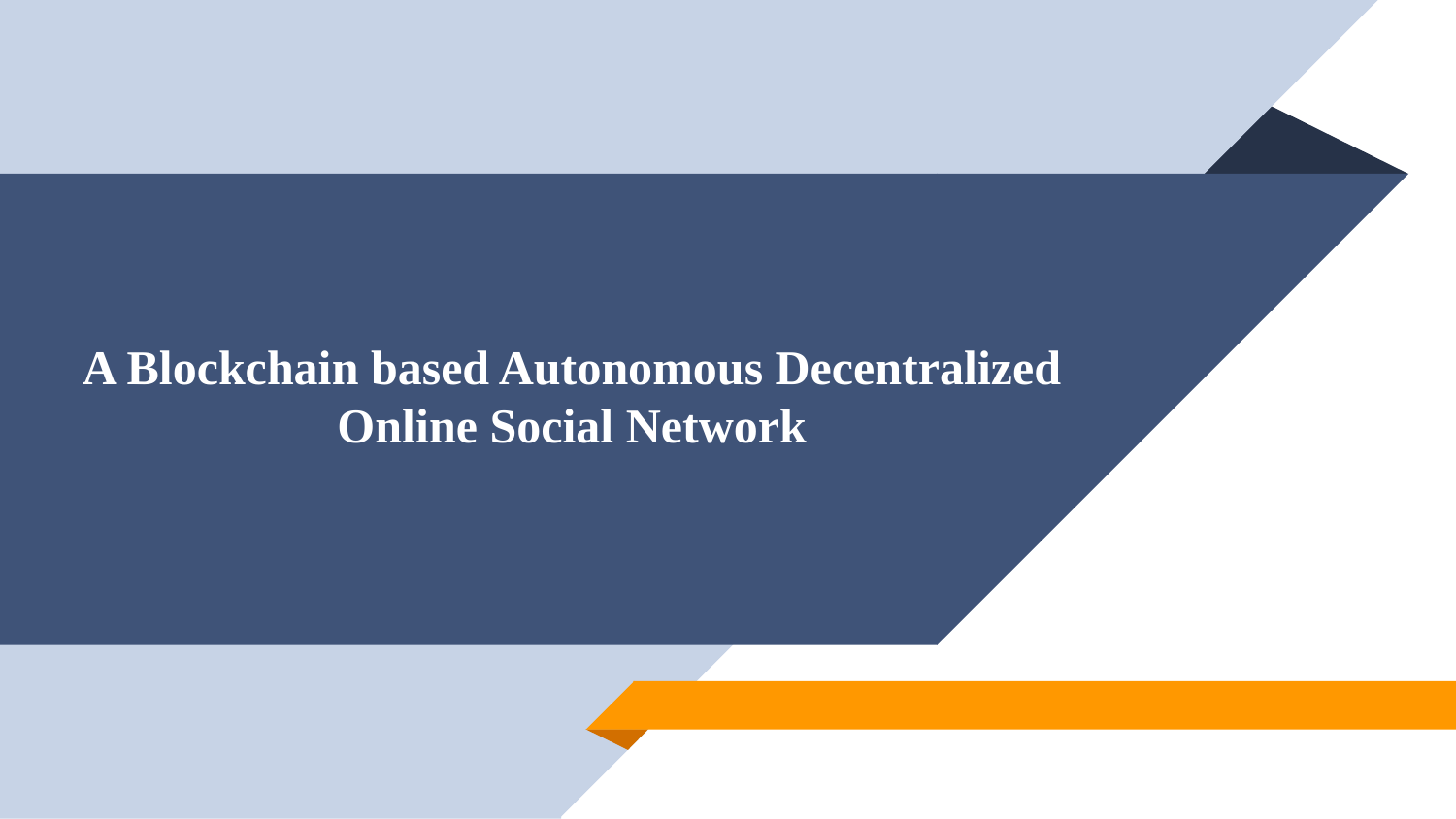

# A Blockchain based Autonomous Decentralized Online Social Network